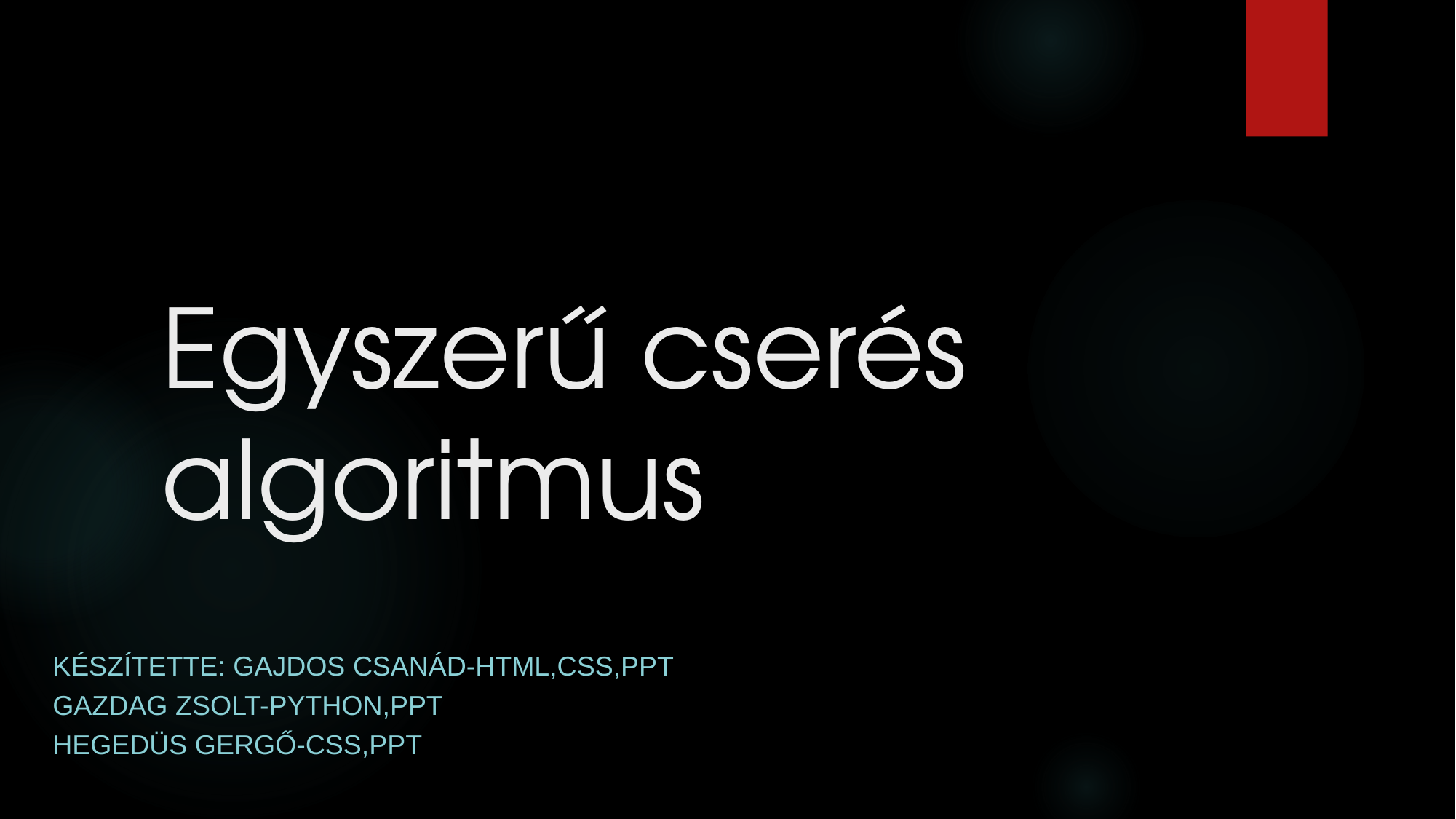

# Egyszerű cserés algoritmus
Készítette: Gajdos Csanád-html,css,PPT
Gazdag Zsolt-python,PPT
Hegedüs Gergő-css,ppt